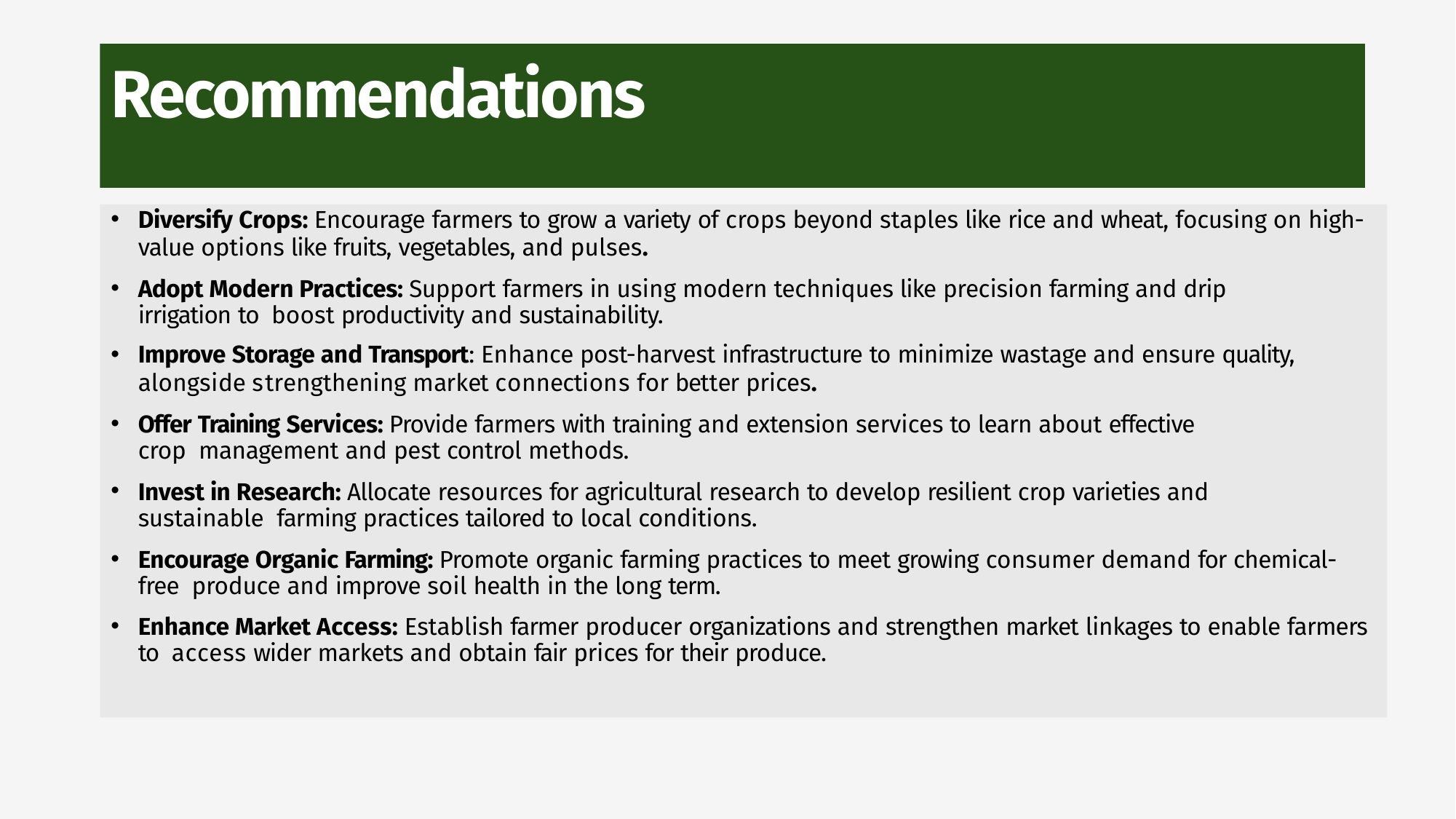

# Recommendations
Diversify Crops: Encourage farmers to grow a variety of crops beyond staples like rice and wheat, focusing on high-
value options like fruits, vegetables, and pulses.
Adopt Modern Practices: Support farmers in using modern techniques like precision farming and drip irrigation to  boost productivity and sustainability.
Improve Storage and Transport: Enhance post-harvest infrastructure to minimize wastage and ensure quality,
alongside strengthening market connections for better prices.
Offer Training Services: Provide farmers with training and extension services to learn about effective crop  management and pest control methods.
Invest in Research: Allocate resources for agricultural research to develop resilient crop varieties and sustainable  farming practices tailored to local conditions.
Encourage Organic Farming: Promote organic farming practices to meet growing consumer demand for chemical-free  produce and improve soil health in the long term.
Enhance Market Access: Establish farmer producer organizations and strengthen market linkages to enable farmers to  access wider markets and obtain fair prices for their produce.